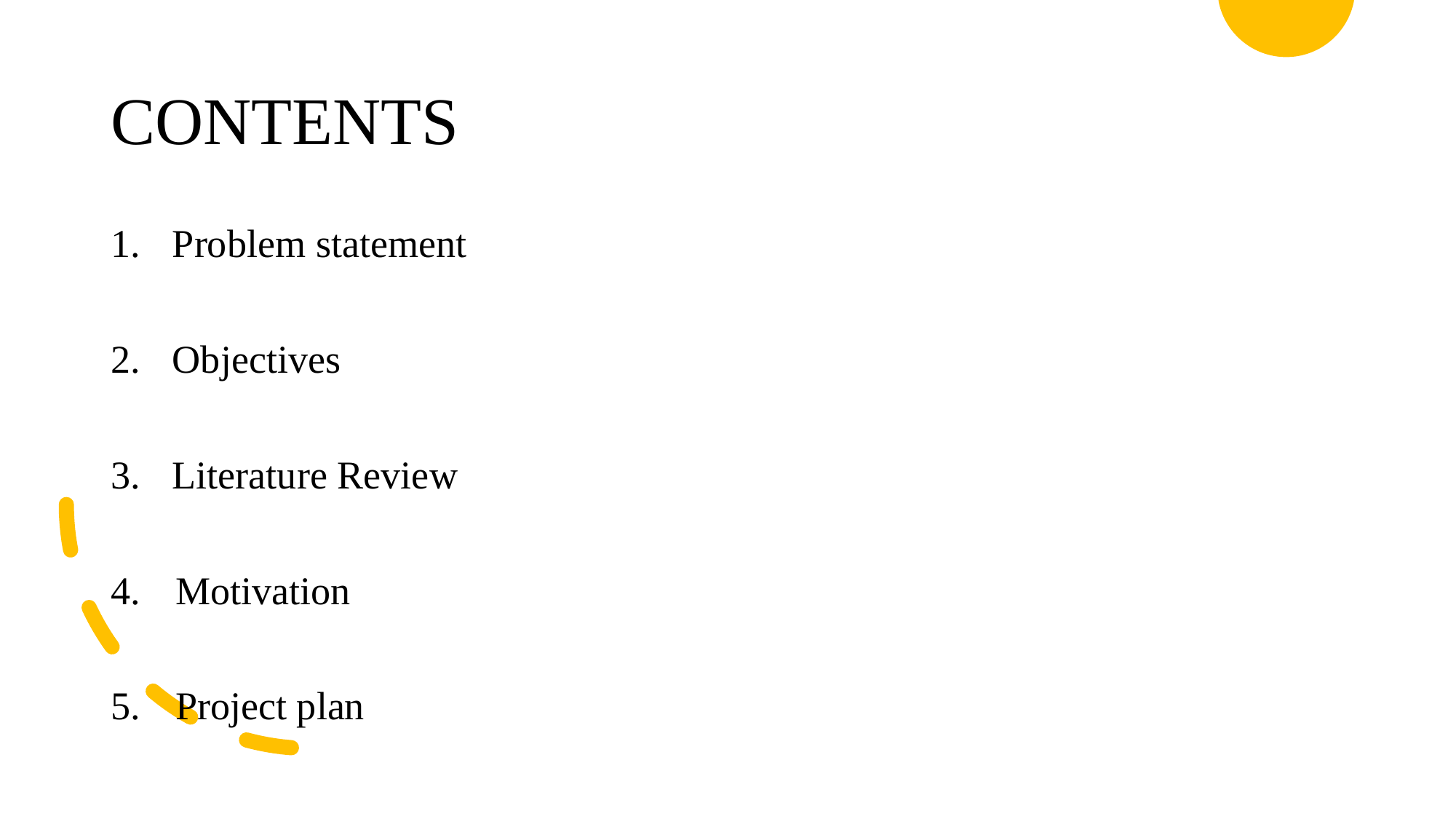

# CONTENTS
Problem statement

Objectives

Literature Review

 Motivation

 Project plan